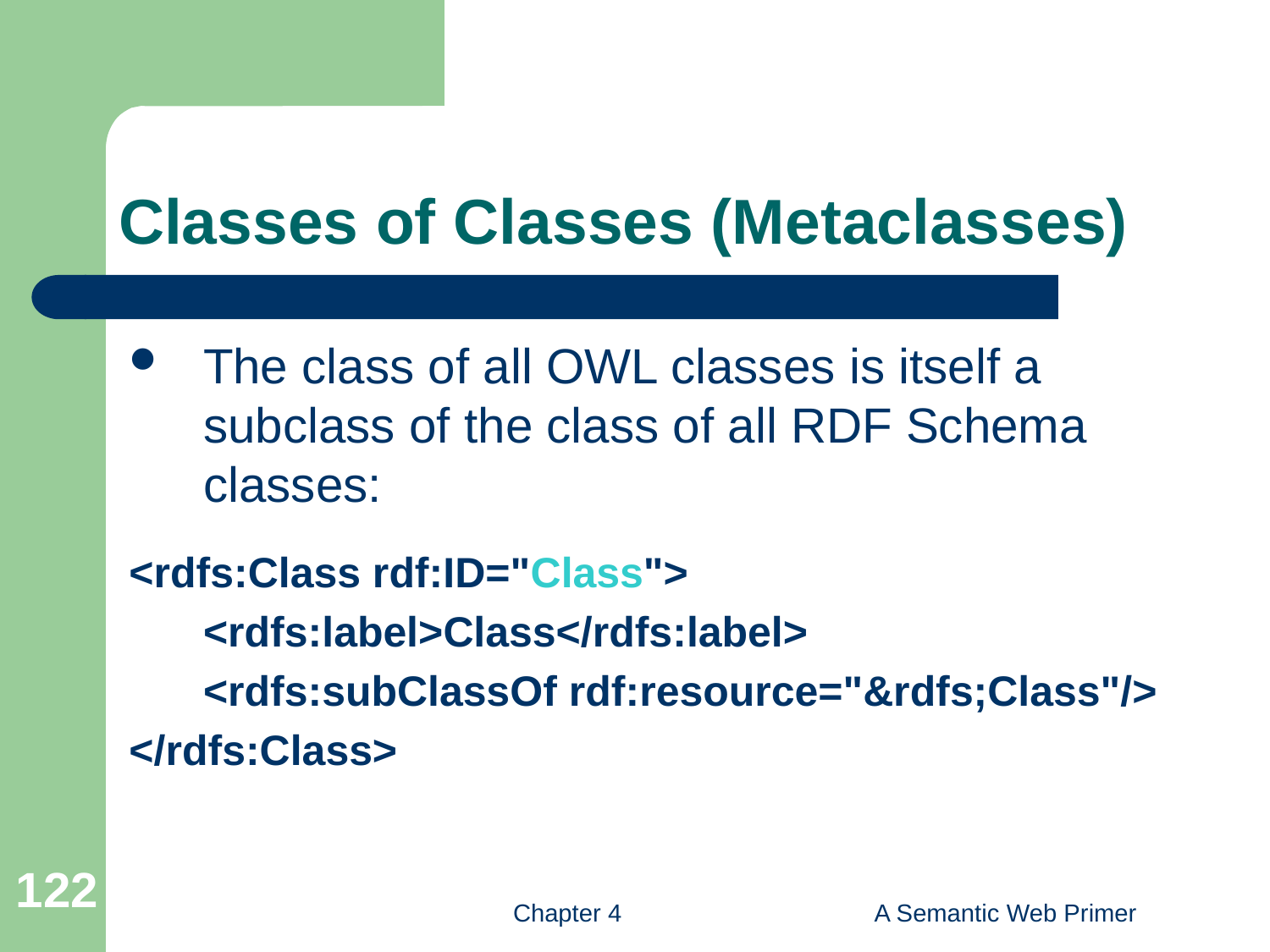

# Classes of Classes (Metaclasses)
The class of all OWL classes is itself a subclass of the class of all RDF Schema classes:
<rdfs:Class rdf:ID="Class">
	<rdfs:label>Class</rdfs:label>
	<rdfs:subClassOf rdf:resource="&rdfs;Class"/>
</rdfs:Class>
122
Chapter 4
A Semantic Web Primer